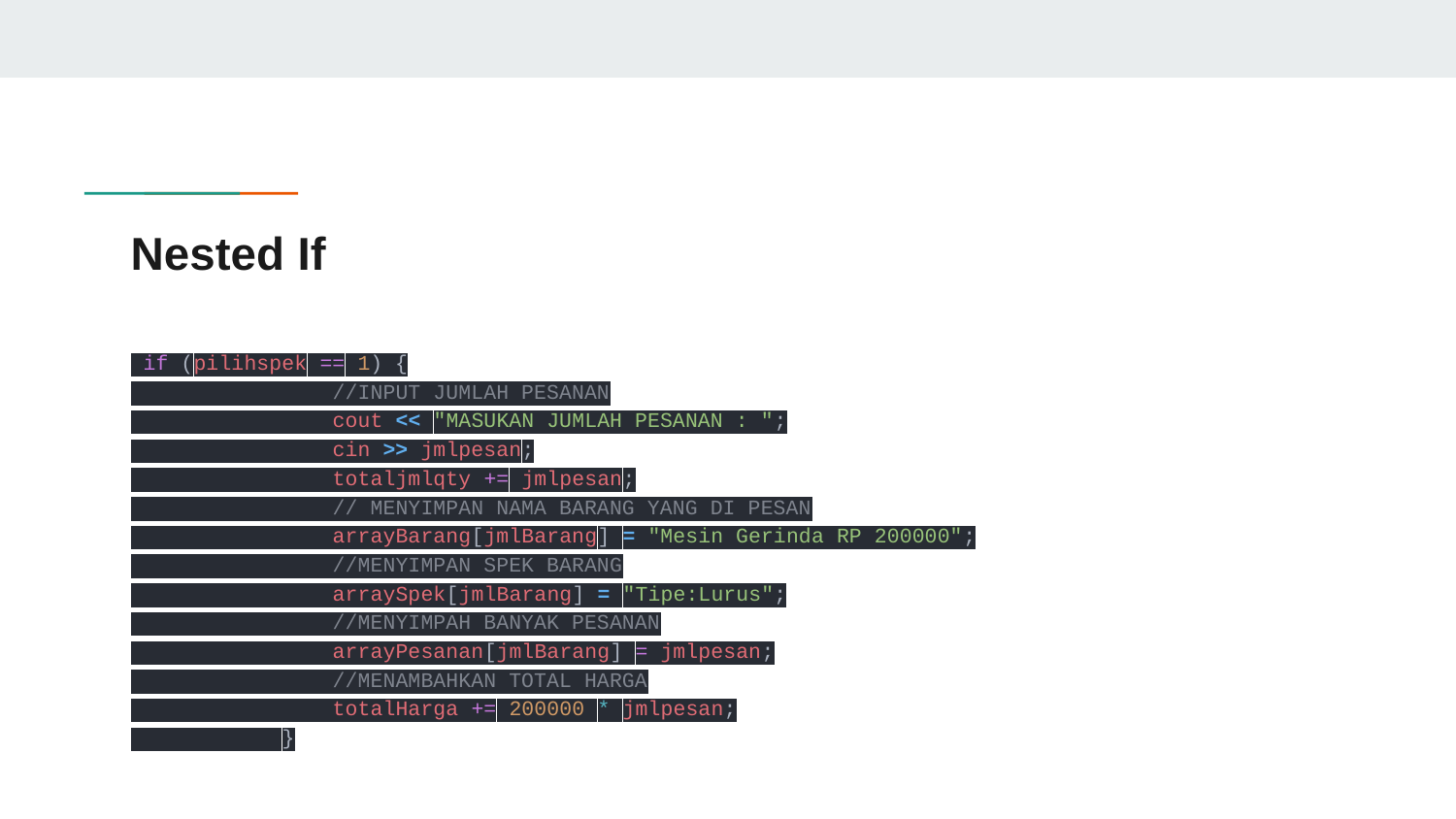

# Nested If
 if (pilihspek == 1) {
                //INPUT JUMLAH PESANAN
                cout << "MASUKAN JUMLAH PESANAN : ";
                cin >> jmlpesan;
                totaljmlqty += jmlpesan;
                // MENYIMPAN NAMA BARANG YANG DI PESAN
                arrayBarang[jmlBarang] = "Mesin Gerinda RP 200000";
                //MENYIMPAN SPEK BARANG
                arraySpek[jmlBarang] = "Tipe:Lurus";
                //MENYIMPAH BANYAK PESANAN
                arrayPesanan[jmlBarang] = jmlpesan;
                //MENAMBAHKAN TOTAL HARGA
                totalHarga += 200000 * jmlpesan;
            }